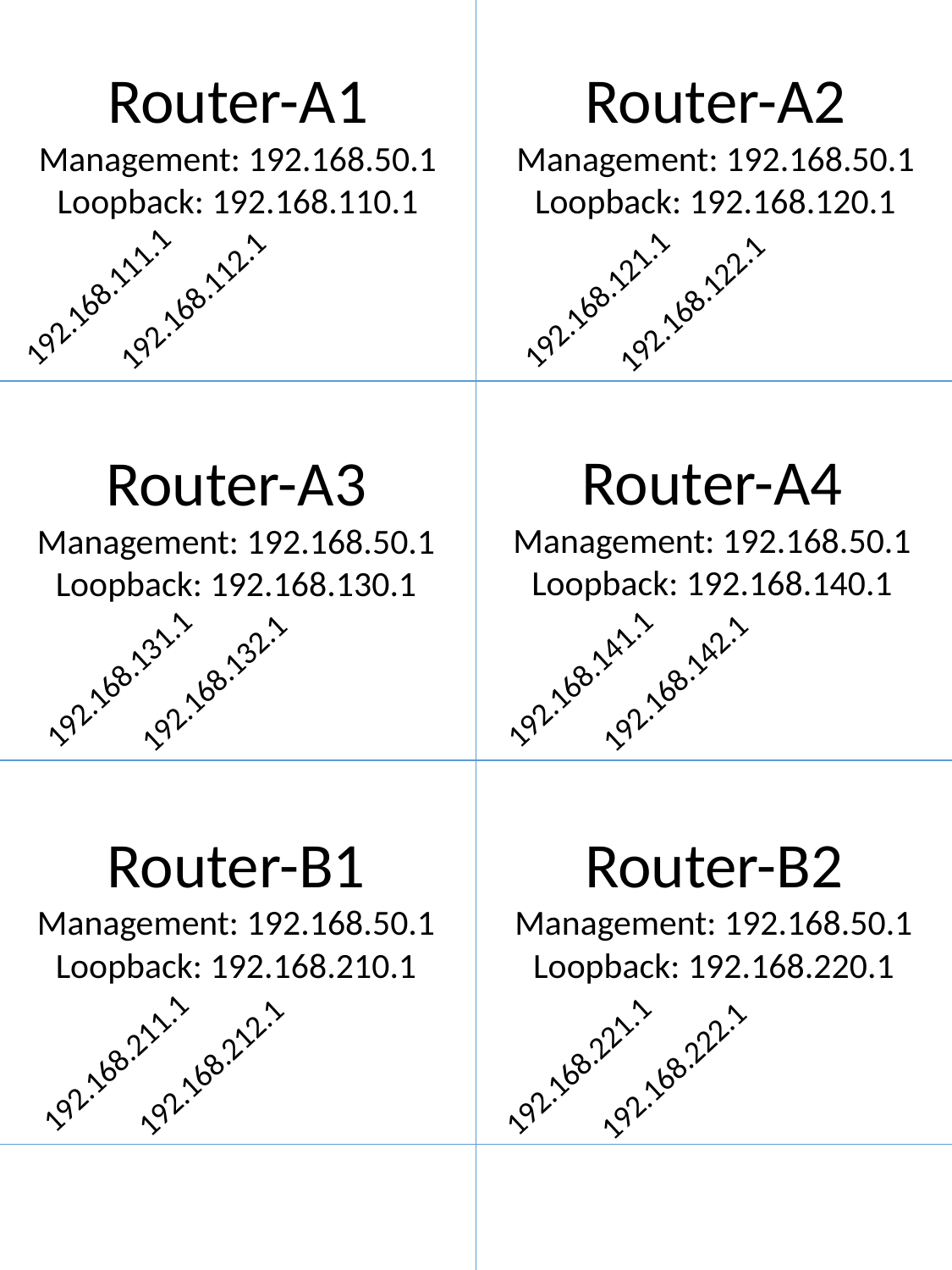

Router-A1
Management: 192.168.50.1
Loopback: 192.168.110.1
Router-A2
Management: 192.168.50.1
Loopback: 192.168.120.1
192.168.111.1
192.168.121.1
192.168.112.1
192.168.122.1
Router-A4
Management: 192.168.50.1
Loopback: 192.168.140.1
Router-A3
Management: 192.168.50.1
Loopback: 192.168.130.1
192.168.141.1
192.168.131.1
192.168.142.1
192.168.132.1
Router-B1
Management: 192.168.50.1
Loopback: 192.168.210.1
Router-B2
Management: 192.168.50.1
Loopback: 192.168.220.1
192.168.211.1
192.168.221.1
192.168.212.1
192.168.222.1